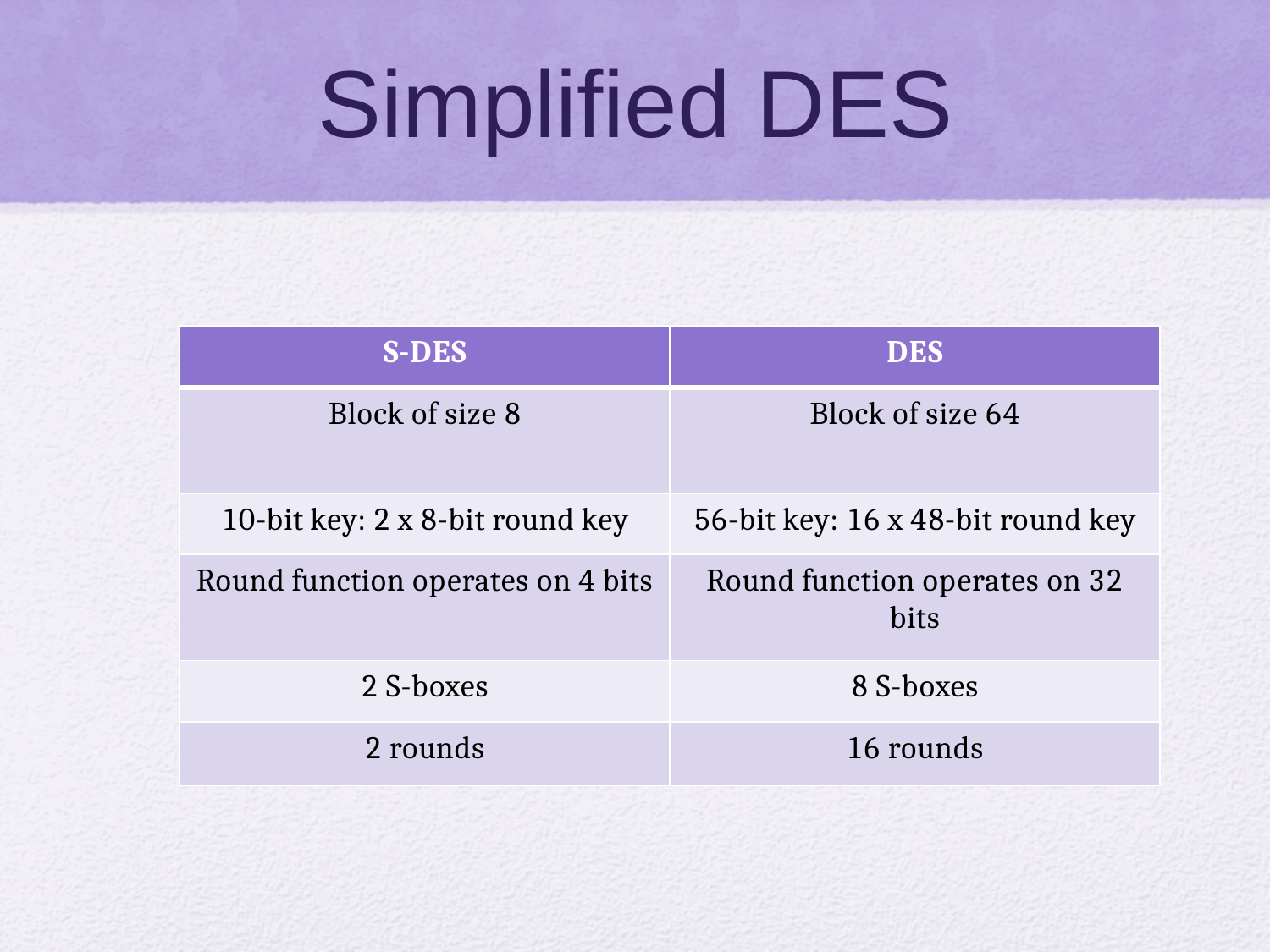

# Simplified DES
| S-DES | DES |
| --- | --- |
| Block of size 8 | Block of size 64 |
| 10-bit key: 2 x 8-bit round key | 56-bit key: 16 x 48-bit round key |
| Round function operates on 4 bits | Round function operates on 32 bits |
| 2 S-boxes | 8 S-boxes |
| 2 rounds | 16 rounds |